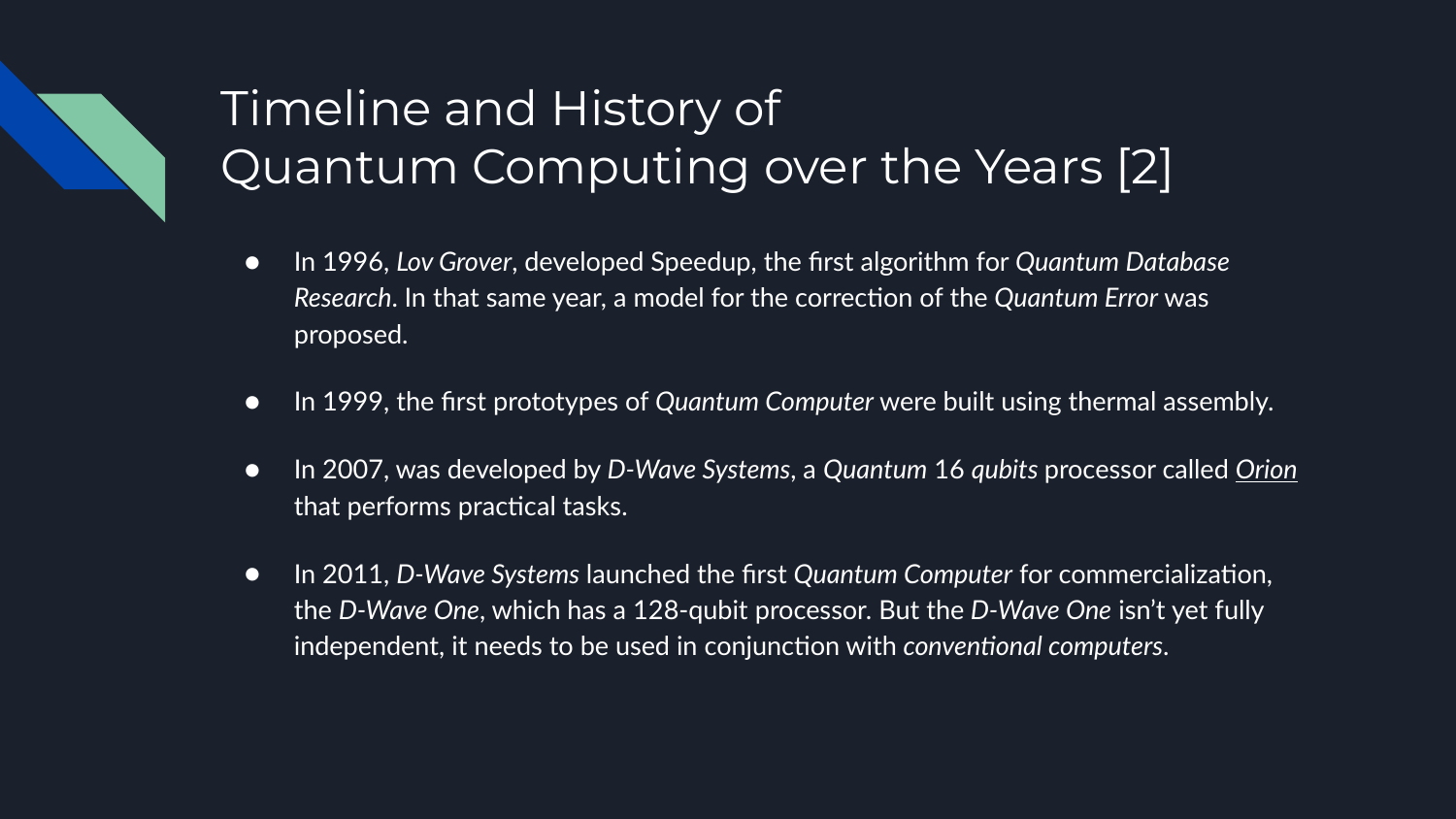

# Timeline and History of
Quantum Computing over the Years [2]
In 1996, Lov Grover, developed Speedup, the first algorithm for Quantum Database Research. In that same year, a model for the correction of the Quantum Error was proposed.

In 1999, the first prototypes of Quantum Computer were built using thermal assembly.

In 2007, was developed by D-Wave Systems, a Quantum 16 qubits processor called Orion that performs practical tasks.

In 2011, D-Wave Systems launched the first Quantum Computer for commercialization, the D-Wave One, which has a 128-qubit processor. But the D-Wave One isn’t yet fully independent, it needs to be used in conjunction with conventional computers.